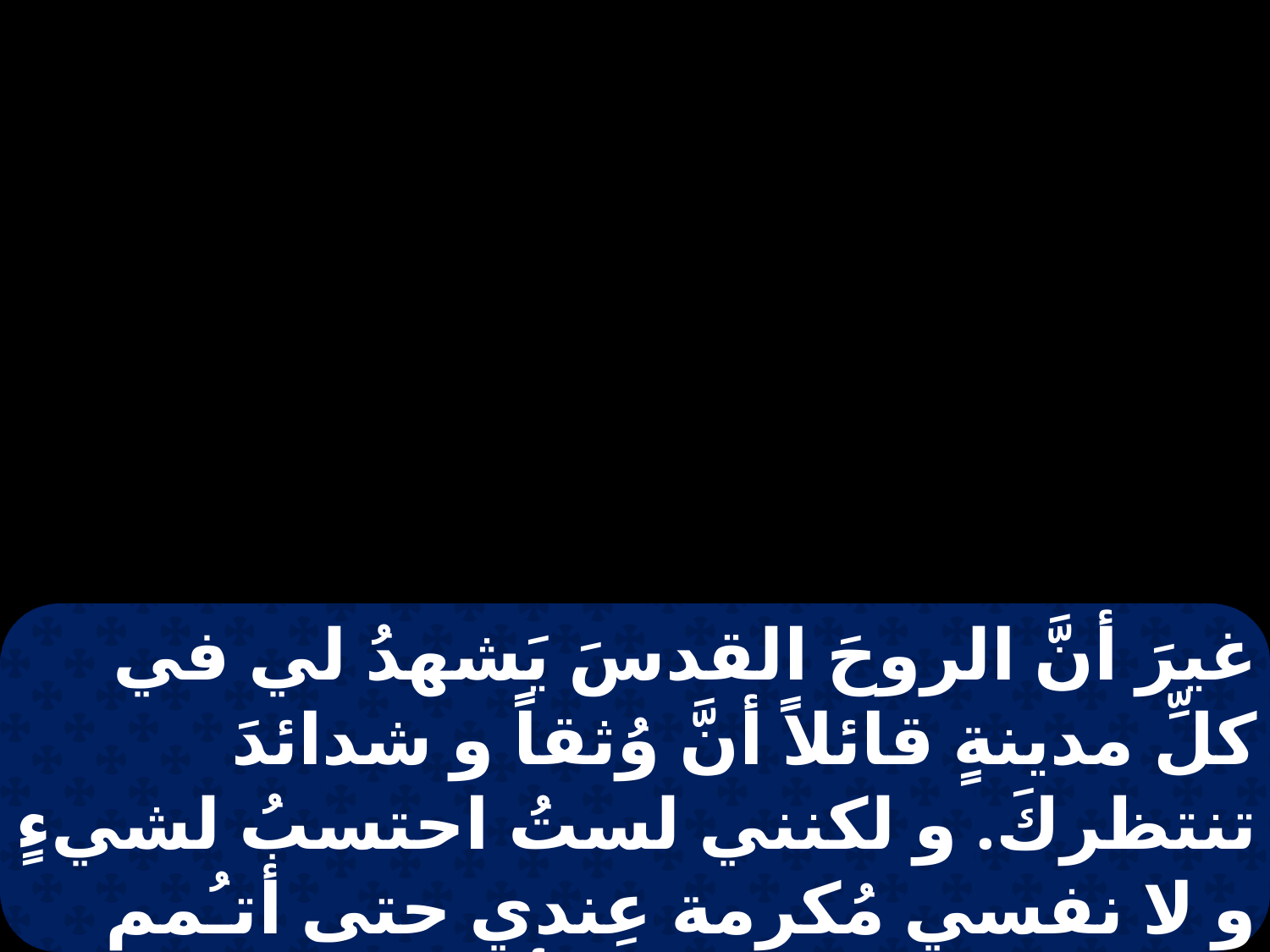

غيرَ أنَّ الروحَ القدسَ يَشهدُ لي في كلِّ مدينةٍ قائلاً أنَّ وُثقاً و شدائدَ تنتظركَ. و لكنني لستُ احتسبُ لشيءٍ و لا نفسي مُكرمة عِندي حتى أتـُمم سعيي و الخدمة التي أخذتها من الربِّ يسوعَ لأشهدَ ببشارةِ نعمةِ اللهِ.